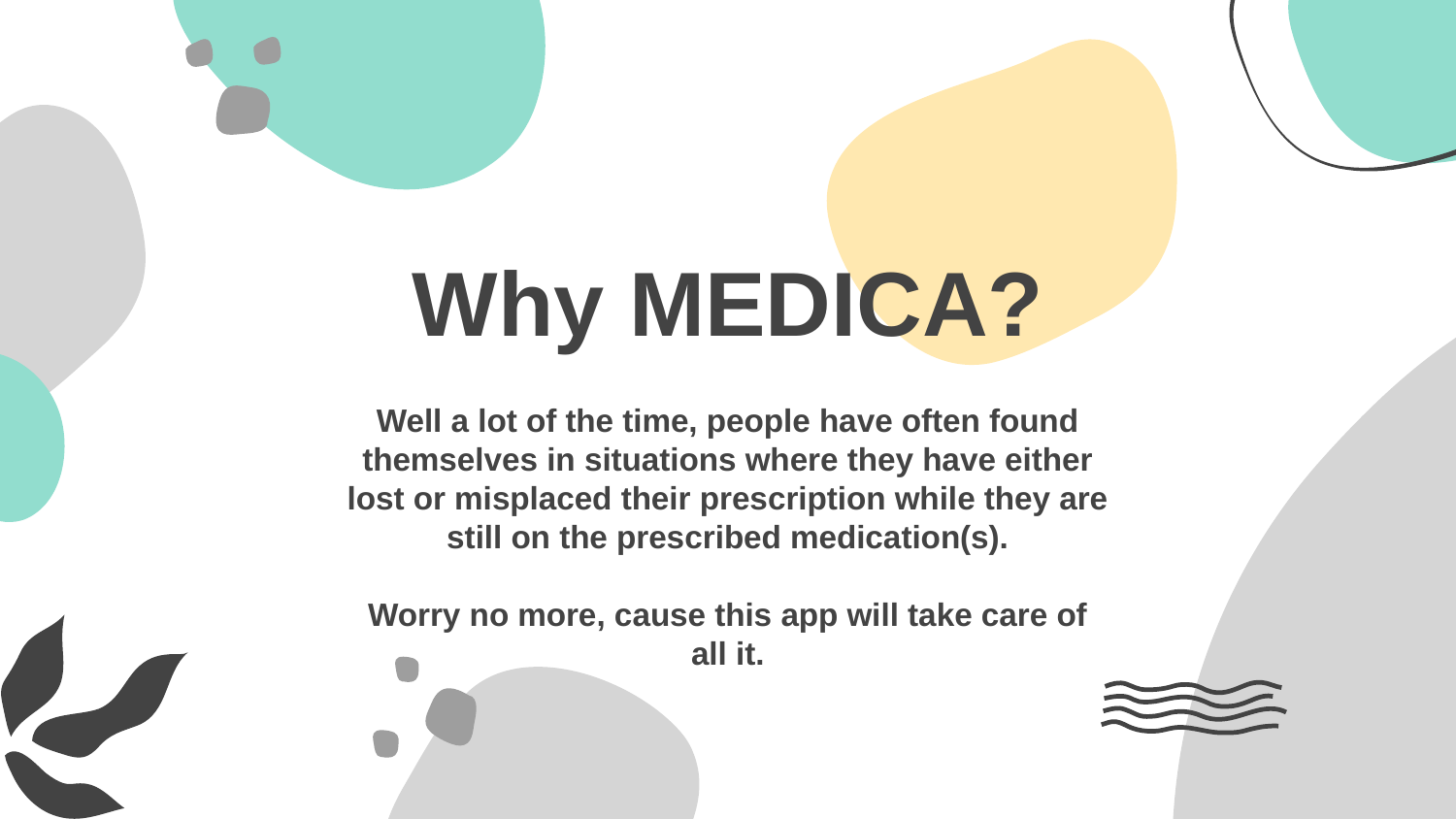

# Why MEDICA?
Well a lot of the time, people have often found themselves in situations where they have either lost or misplaced their prescription while they are still on the prescribed medication(s).

Worry no more, cause this app will take care of all it.